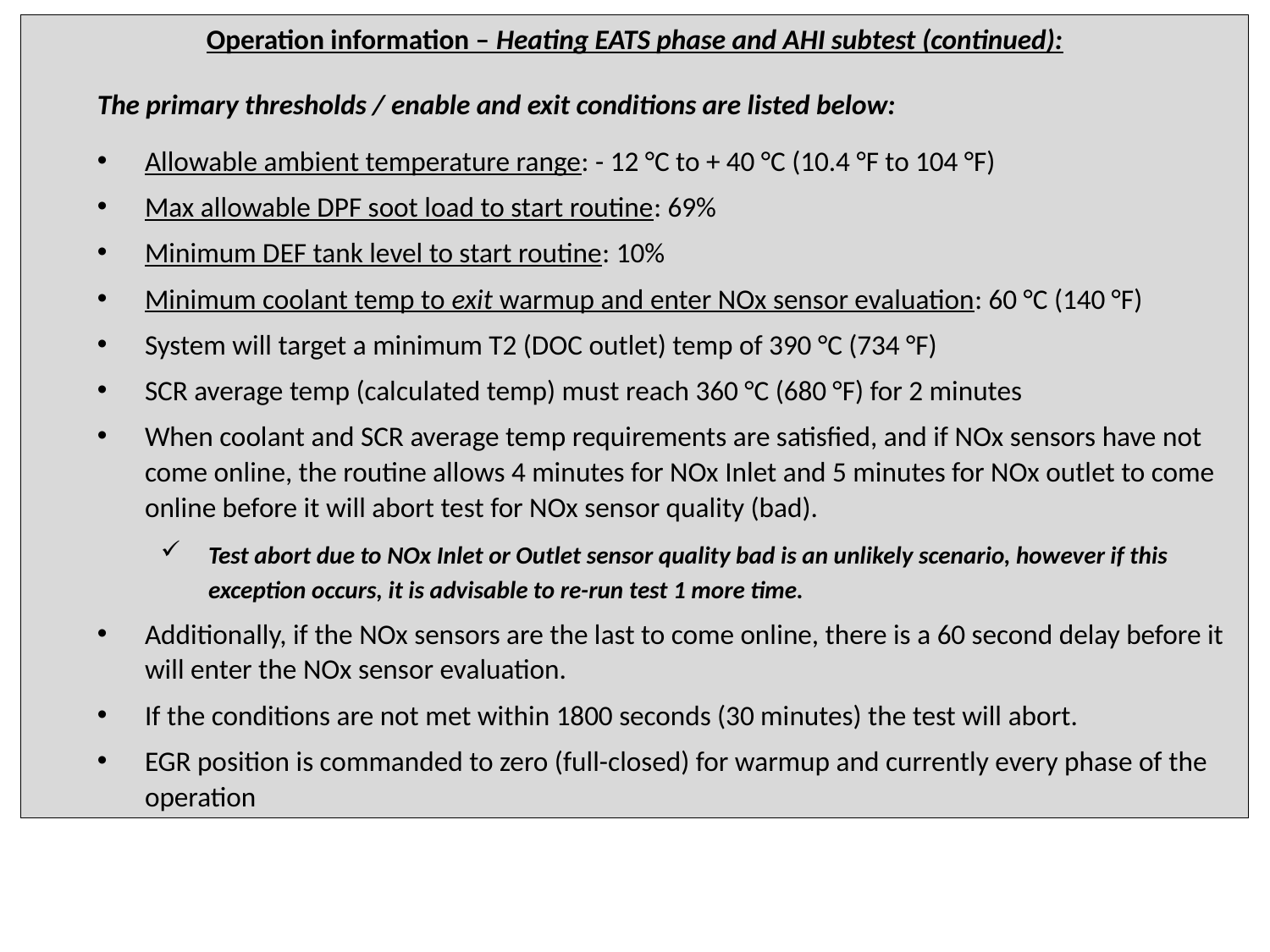

Operation information – Heating EATS phase and AHI subtest (continued):
	The primary thresholds / enable and exit conditions are listed below:
Allowable ambient temperature range: - 12 °C to + 40 °C (10.4 °F to 104 °F)
Max allowable DPF soot load to start routine: 69%
Minimum DEF tank level to start routine: 10%
Minimum coolant temp to exit warmup and enter NOx sensor evaluation: 60 °C (140 °F)
System will target a minimum T2 (DOC outlet) temp of 390 °C (734 °F)
SCR average temp (calculated temp) must reach 360 °C (680 °F) for 2 minutes
When coolant and SCR average temp requirements are satisfied, and if NOx sensors have not come online, the routine allows 4 minutes for NOx Inlet and 5 minutes for NOx outlet to come online before it will abort test for NOx sensor quality (bad).
Test abort due to NOx Inlet or Outlet sensor quality bad is an unlikely scenario, however if this exception occurs, it is advisable to re-run test 1 more time.
Additionally, if the NOx sensors are the last to come online, there is a 60 second delay before it will enter the NOx sensor evaluation.
If the conditions are not met within 1800 seconds (30 minutes) the test will abort.
EGR position is commanded to zero (full-closed) for warmup and currently every phase of the operation